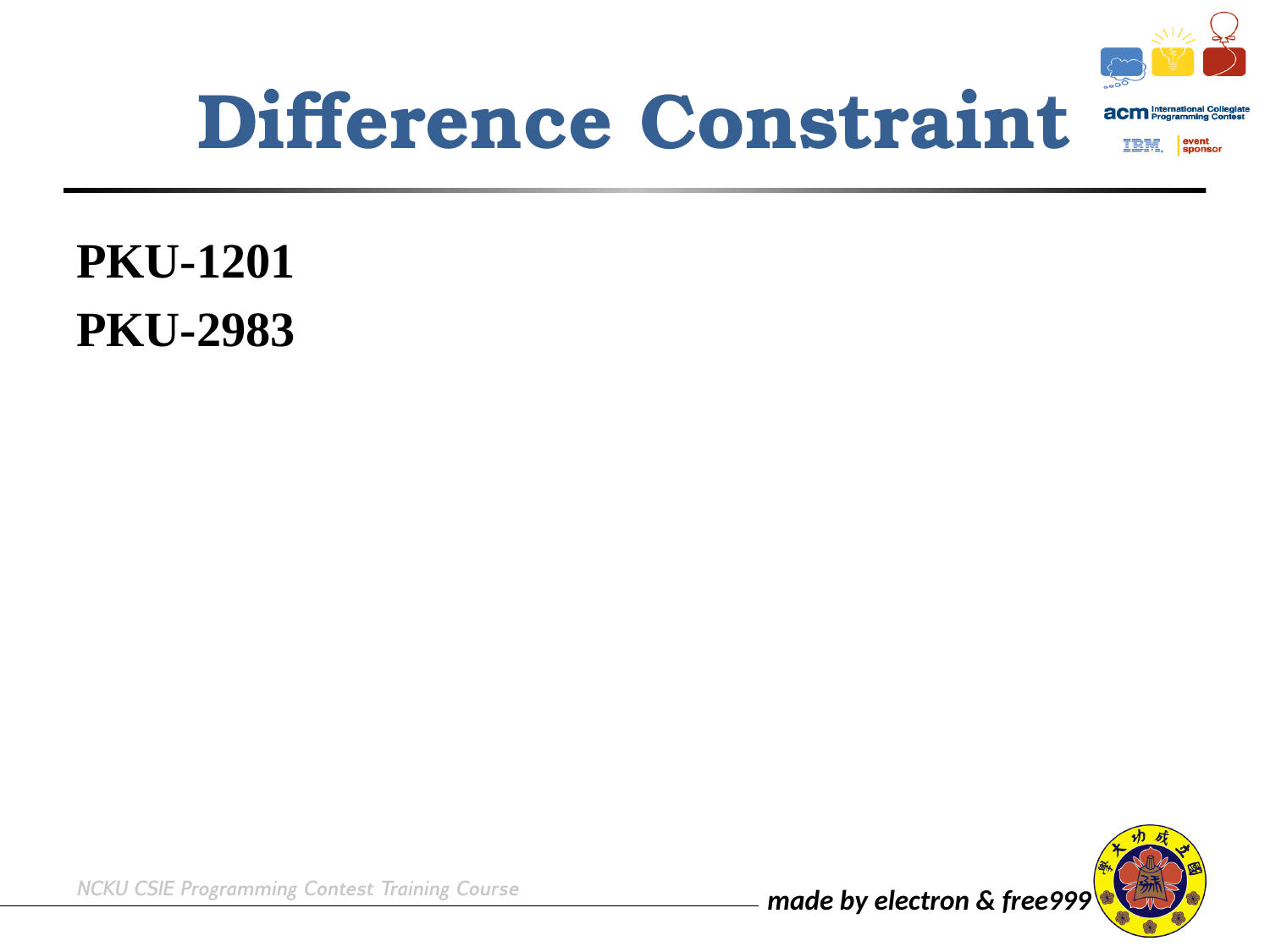

# Difference Constraint
PKU-1201
PKU-2983
NCKU CSIE Programming Contest Training Course